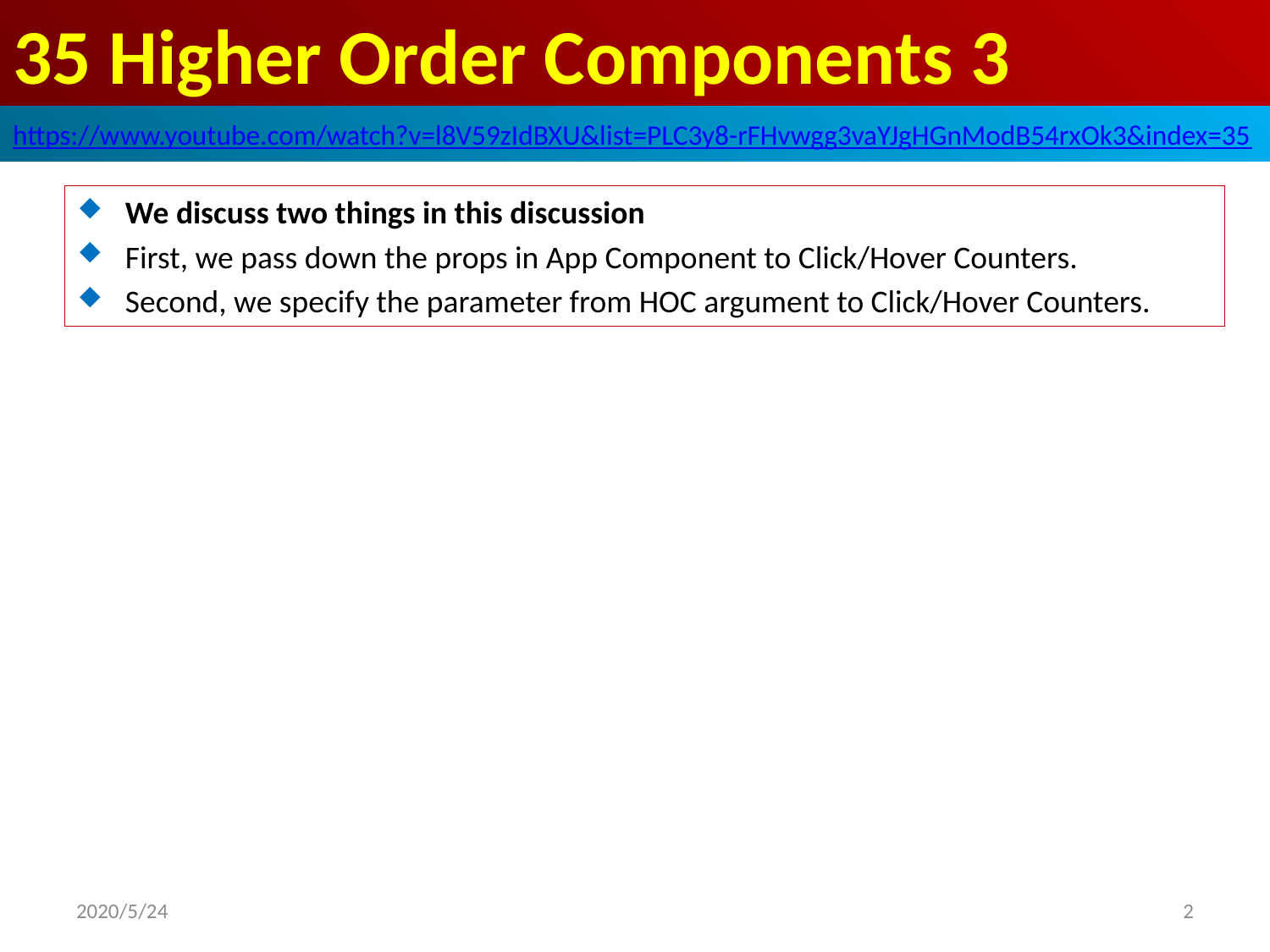

# 35 Higher Order Components 3
https://www.youtube.com/watch?v=l8V59zIdBXU&list=PLC3y8-rFHvwgg3vaYJgHGnModB54rxOk3&index=35
We discuss two things in this discussion
First, we pass down the props in App Component to Click/Hover Counters.
Second, we specify the parameter from HOC argument to Click/Hover Counters.
2020/5/24
2